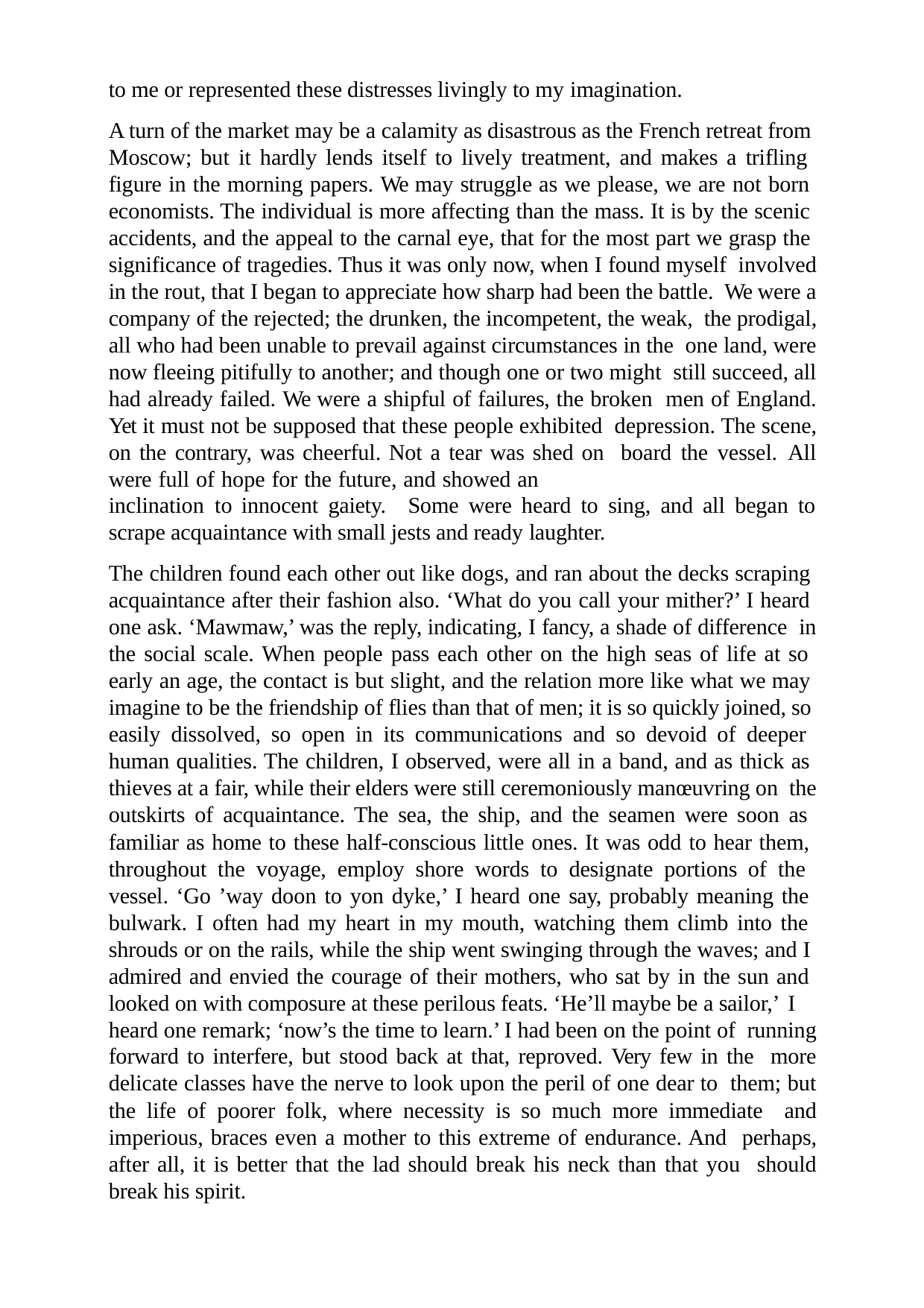

to me or represented these distresses livingly to my imagination.
A turn of the market may be a calamity as disastrous as the French retreat from  Moscow; but it hardly lends itself to lively treatment, and makes a trifling  figure in the morning papers. We may struggle as we please, we are not born  economists. The individual is more affecting than the mass. It is by the scenic  accidents, and the appeal to the carnal eye, that for the most part we grasp the  significance of tragedies. Thus it was only now, when I found myself  involved in the rout, that I began to appreciate how sharp had been the battle.  We were a company of the rejected; the drunken, the incompetent, the weak,  the prodigal, all who had been unable to prevail against circumstances in the  one land, were now fleeing pitifully to another; and though one or two might  still succeed, all had already failed. We were a shipful of failures, the broken  men of England. Yet it must not be supposed that these people exhibited  depression. The scene, on the contrary, was cheerful. Not a tear was shed on  board the vessel. All were full of hope for the future, and showed an
inclination  to innocent gaiety.	Some were heard to sing, and all began to
scrape acquaintance with small jests and ready laughter.
The children found each other out like dogs, and ran about the decks scraping  acquaintance after their fashion also. ‘What do you call your mither?’ I heard  one ask. ‘Mawmaw,’ was the reply, indicating, I fancy, a shade of difference  in the social scale. When people pass each other on the high seas of life at so  early an age, the contact is but slight, and the relation more like what we may  imagine to be the friendship of flies than that of men; it is so quickly joined, so  easily dissolved, so open in its communications and so devoid of deeper  human qualities. The children, I observed, were all in a band, and as thick as  thieves at a fair, while their elders were still ceremoniously manœuvring on  the outskirts of acquaintance. The sea, the ship, and the seamen were soon as  familiar as home to these half-conscious little ones. It was odd to hear them,  throughout the voyage, employ shore words to designate portions of the  vessel. ‘Go ’way doon to yon dyke,’ I heard one say, probably meaning the  bulwark. I often had my heart in my mouth, watching them climb into the  shrouds or on the rails, while the ship went swinging through the waves; and I  admired and envied the courage of their mothers, who sat by in the sun and  looked on with composure at these perilous feats. ‘He’ll maybe be a sailor,’ I
heard one remark; ‘now’s the time to learn.’ I had been on the point of  running forward to interfere, but stood back at that, reproved. Very few in the  more delicate classes have the nerve to look upon the peril of one dear to  them; but the life of poorer folk, where necessity is so much more immediate  and imperious, braces even a mother to this extreme of endurance. And  perhaps, after all, it is better that the lad should break his neck than that you  should break his spirit.